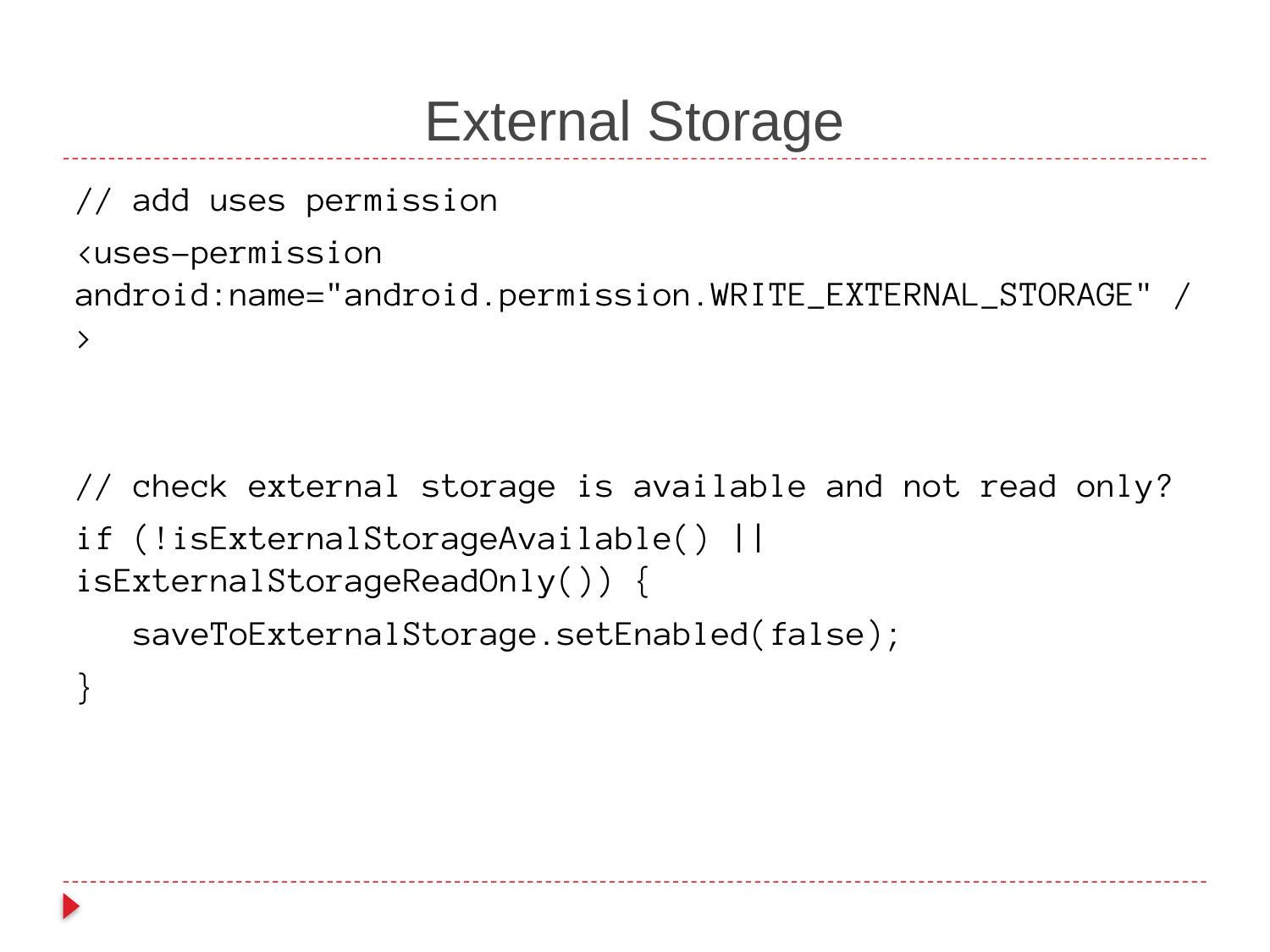

# External Storage
// add uses permission
<uses-permission android:name="android.permission.WRITE_EXTERNAL_STORAGE" />

// check external storage is available and not read only?
if (!isExternalStorageAvailable() || isExternalStorageReadOnly()) {
   saveToExternalStorage.setEnabled(false);
}